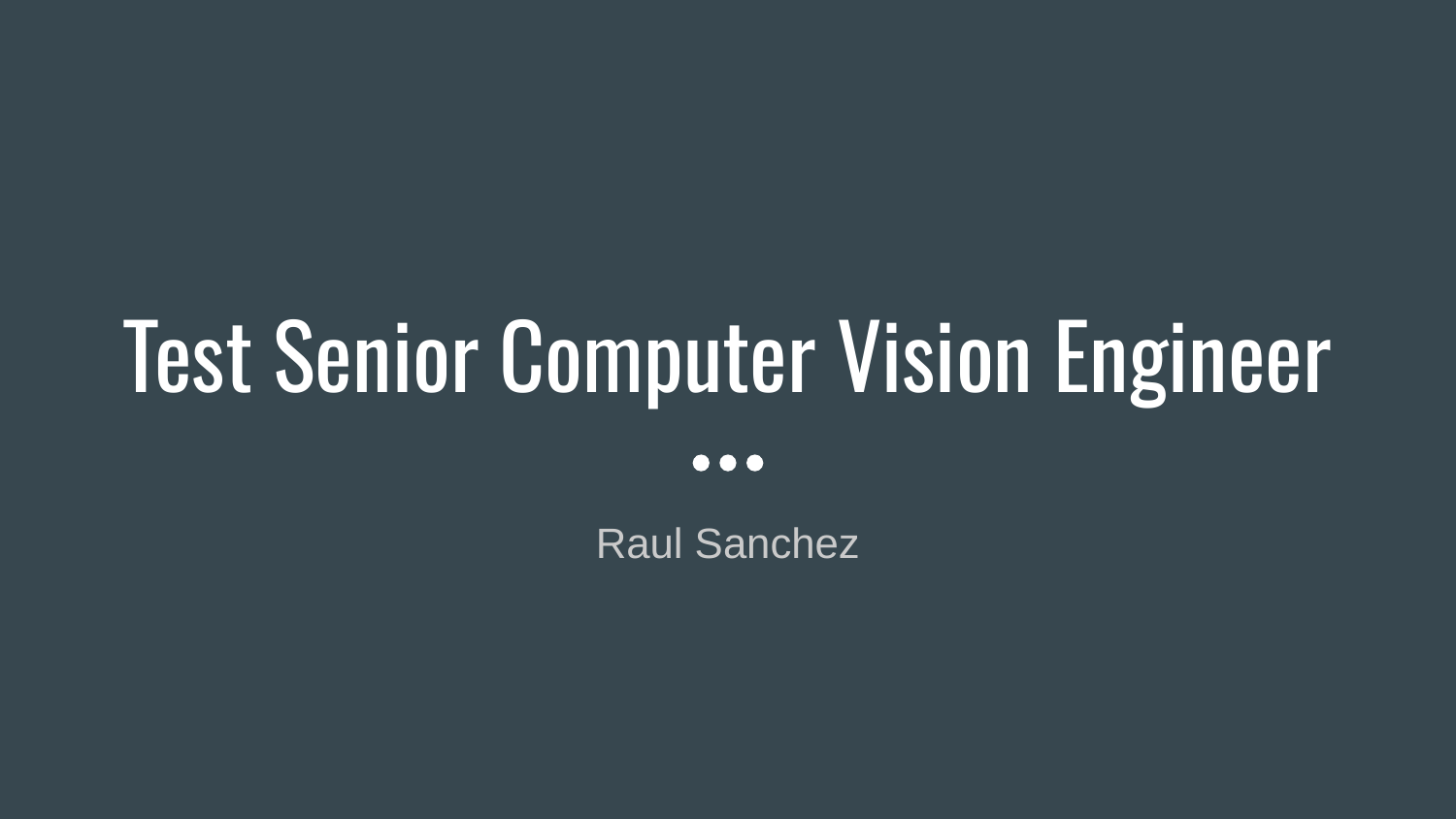

# Test Senior Computer Vision Engineer
Raul Sanchez